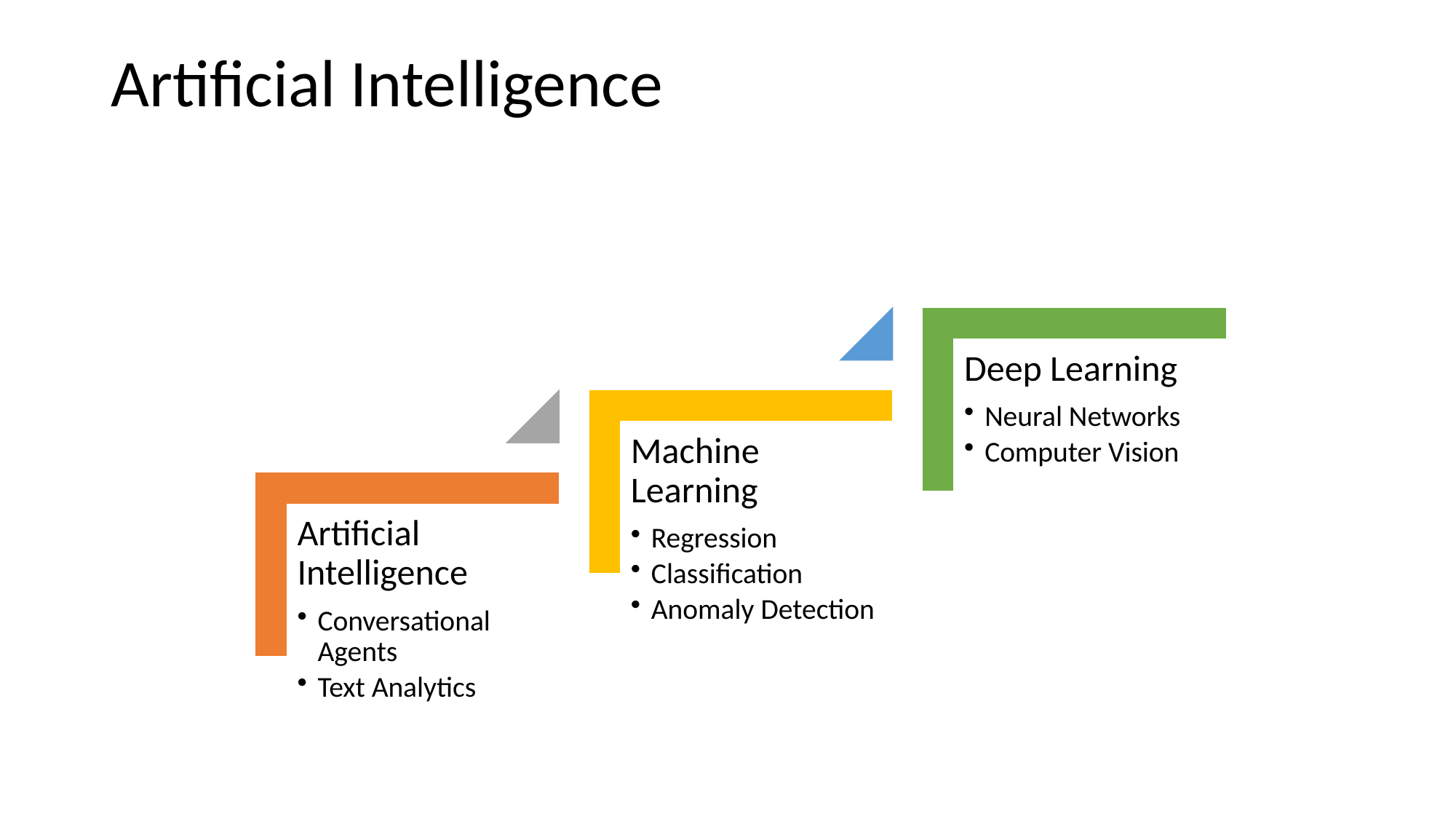

# Artificial Intelligence
Artificial Intelligence
Conversational Agents
Text Analytics
Machine Learning
Regression
Classification
Anomaly Detection
Deep Learning
Neural Networks
Computer Vision